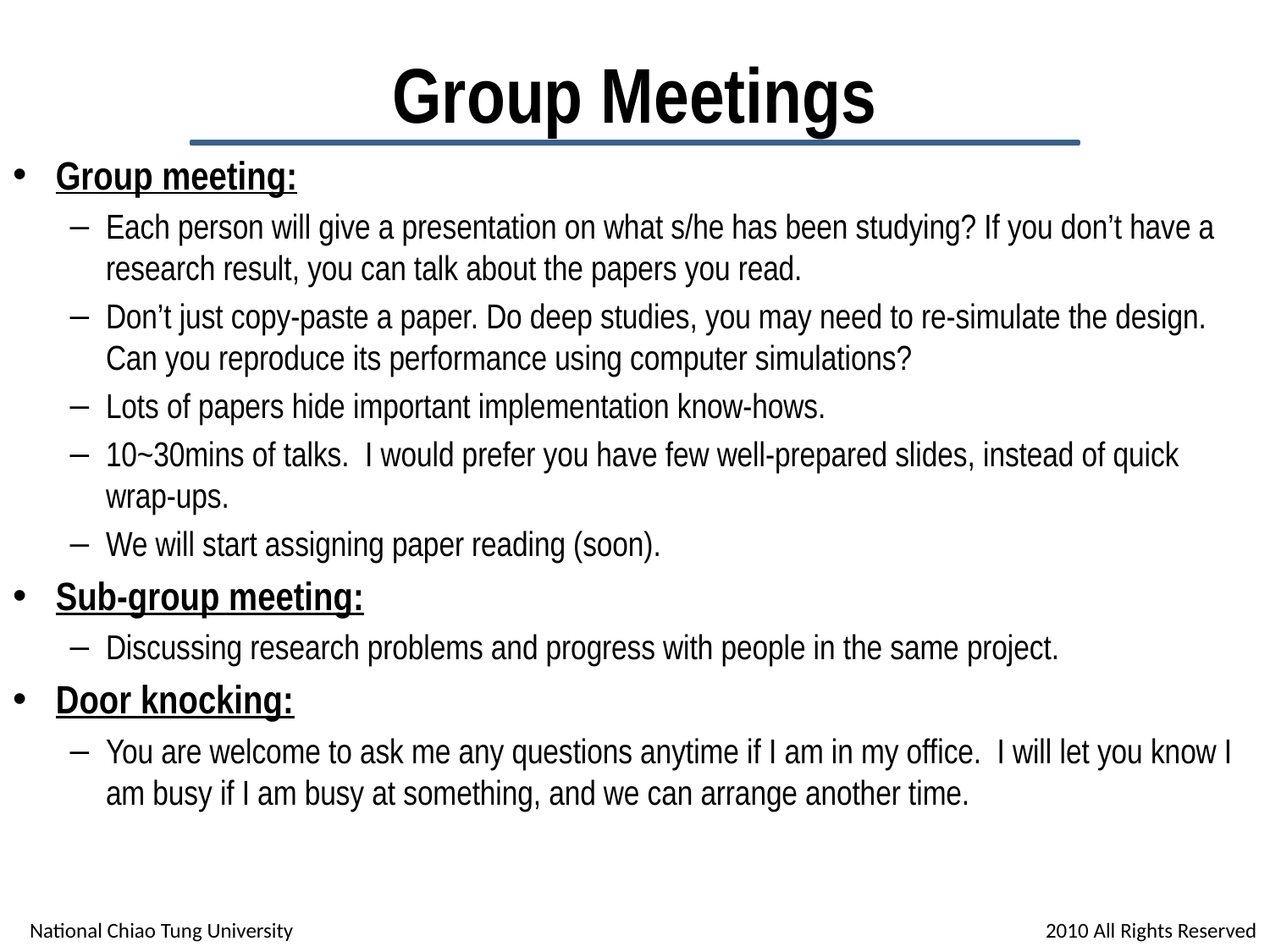

# Group Meetings
Group meeting:
Each person will give a presentation on what s/he has been studying? If you don’t have a research result, you can talk about the papers you read.
Don’t just copy-paste a paper. Do deep studies, you may need to re-simulate the design.  Can you reproduce its performance using computer simulations?
Lots of papers hide important implementation know-hows.
10~30mins of talks.  I would prefer you have few well-prepared slides, instead of quick wrap-ups.
We will start assigning paper reading (soon).
Sub-group meeting:
Discussing research problems and progress with people in the same project.
Door knocking:
You are welcome to ask me any questions anytime if I am in my office.  I will let you know I am busy if I am busy at something, and we can arrange another time.
National Chiao Tung University						2010 All Rights Reserved